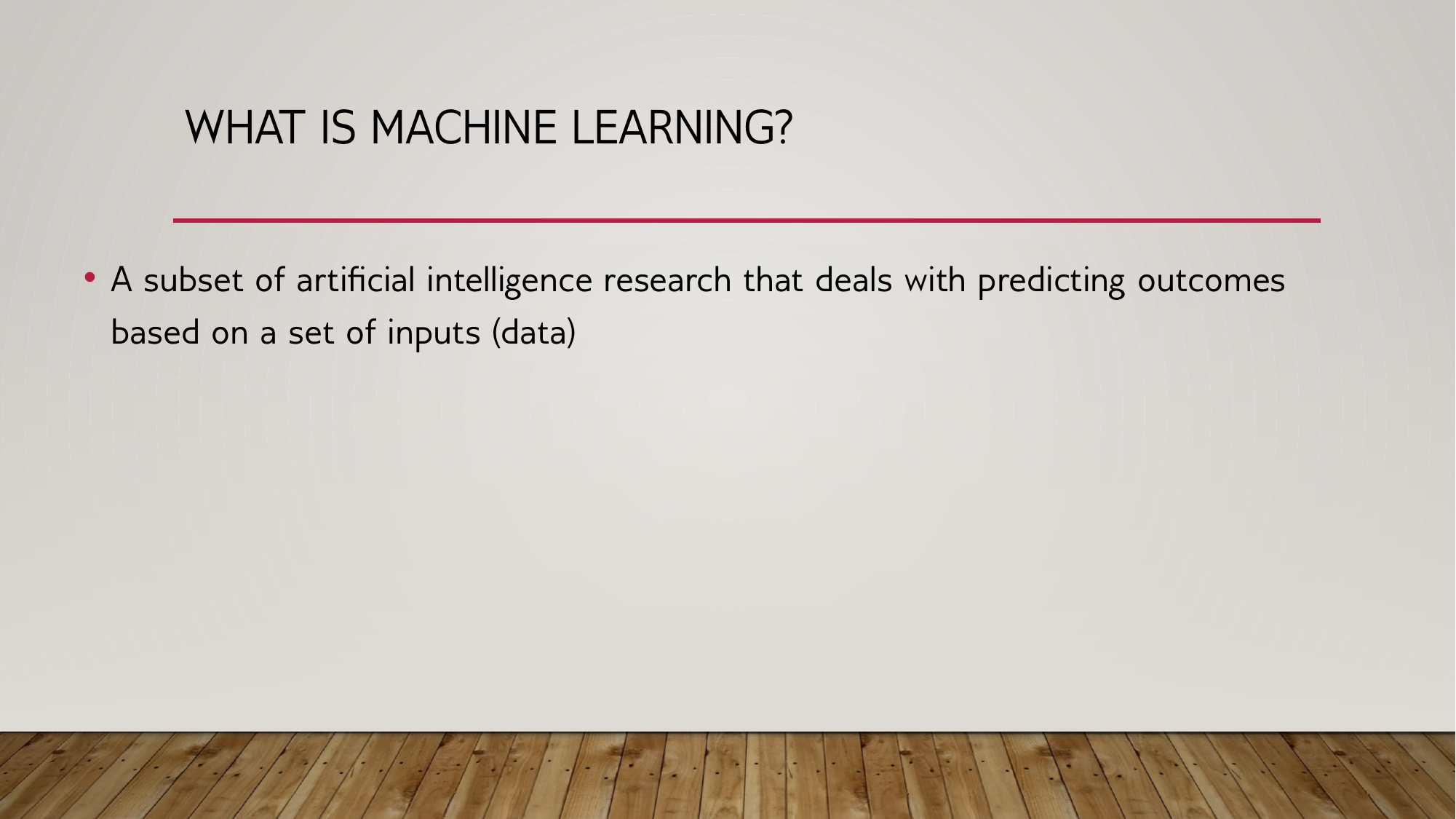

# What is Machine Learning?
A subset of artificial intelligence research that deals with predicting outcomes based on a set of inputs (data)